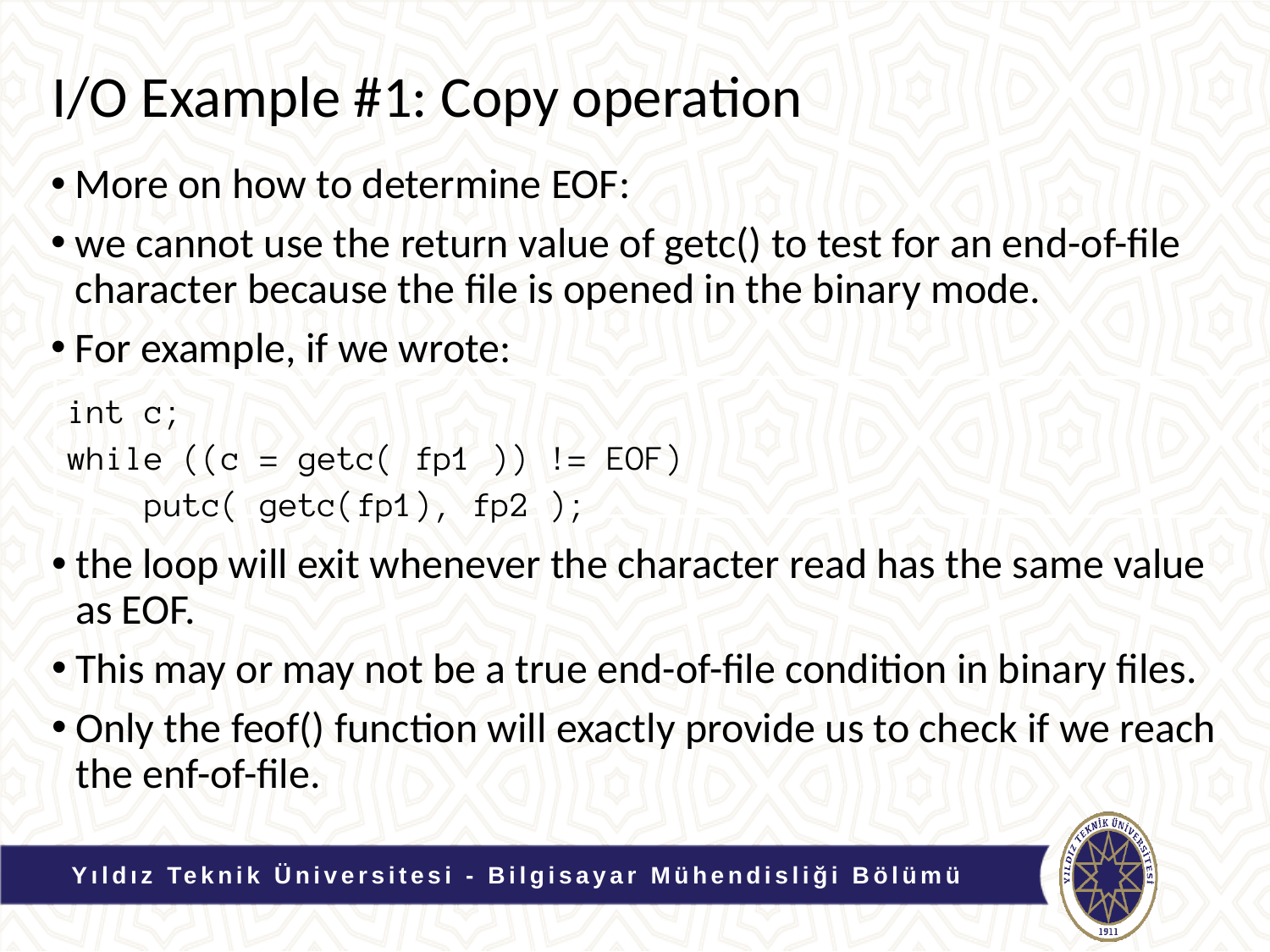

# I/O Example #1: Copy operation
More on how to determine EOF:
we cannot use the return value of getc() to test for an end-of-file character because the file is opened in the binary mode.
For example, if we wrote:
int c;
while ((c = getc( fp1 )) != EOF)
    putc( getc(fp1), fp2 );

the loop will exit whenever the character read has the same value as EOF.
This may or may not be a true end-of-file condition in binary files.
Only the feof() function will exactly provide us to check if we reach the enf-of-file.
Yıldız Teknik Üniversitesi - Bilgisayar Mühendisliği Bölümü